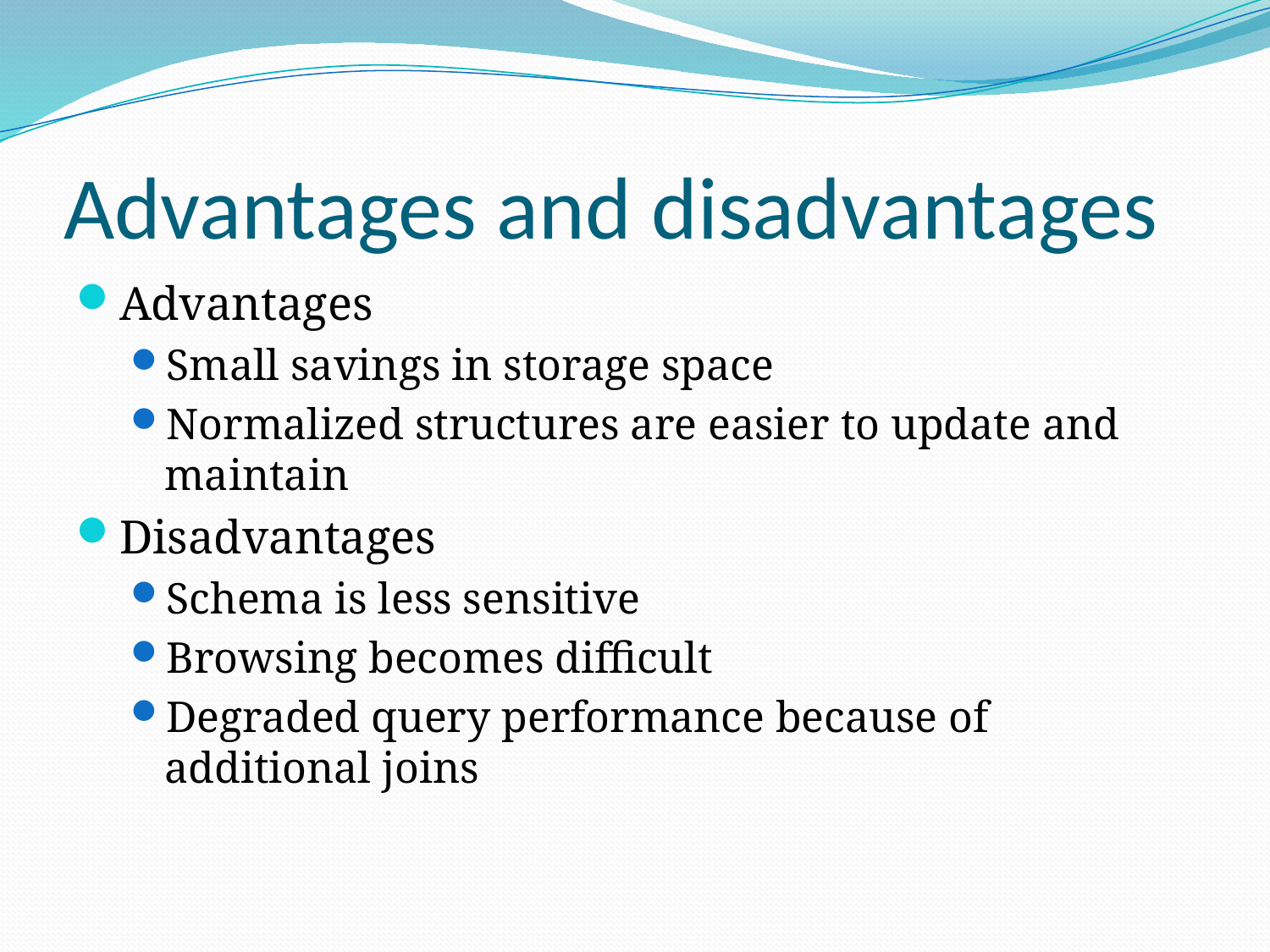

# Advantages and disadvantages
Advantages
Small savings in storage space
Normalized structures are easier to update and maintain
Disadvantages
Schema is less sensitive
Browsing becomes difficult
Degraded query performance because of additional joins